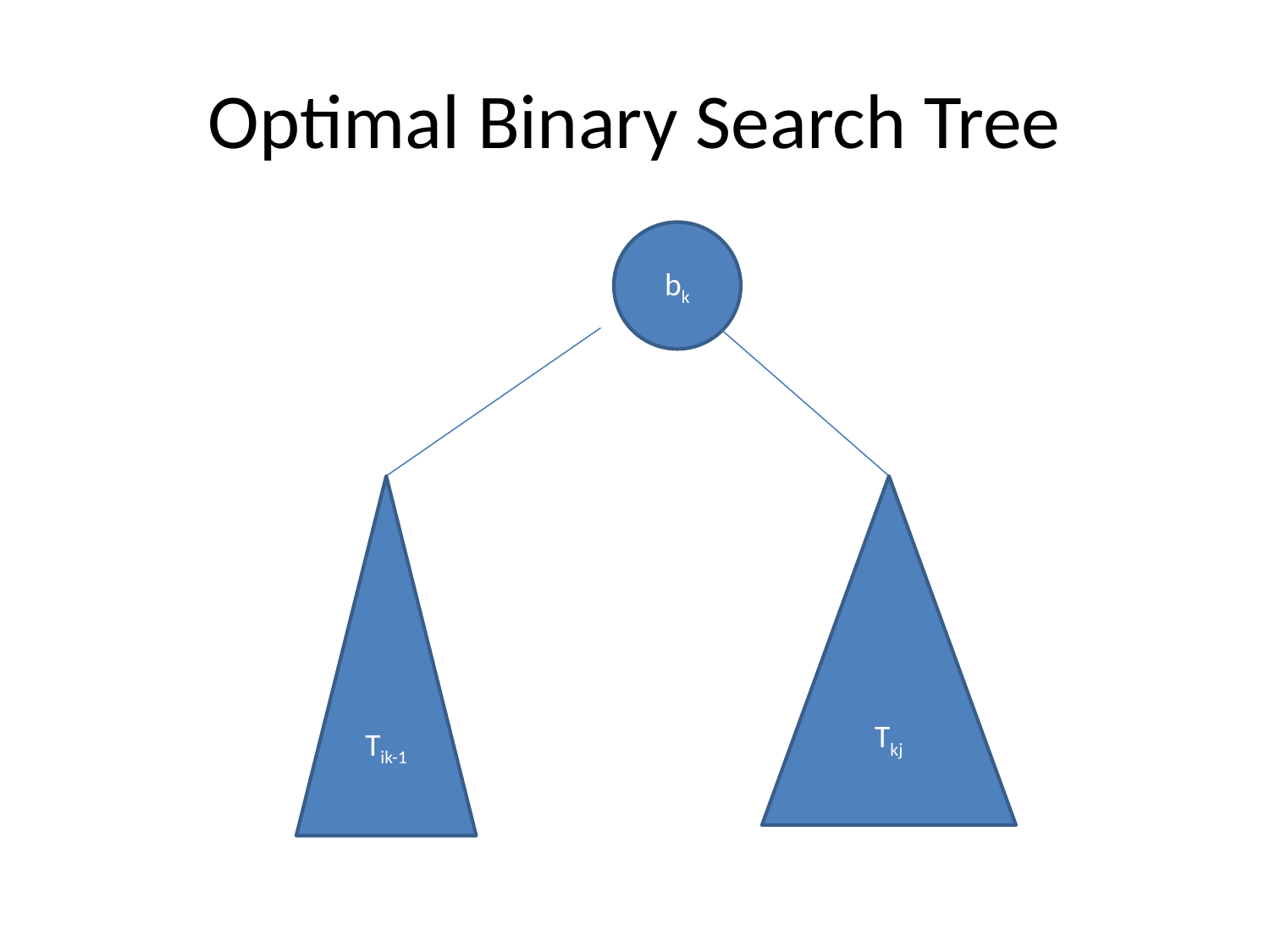

# Optimal Binary Search Tree

bk
Tik-1
Tkj